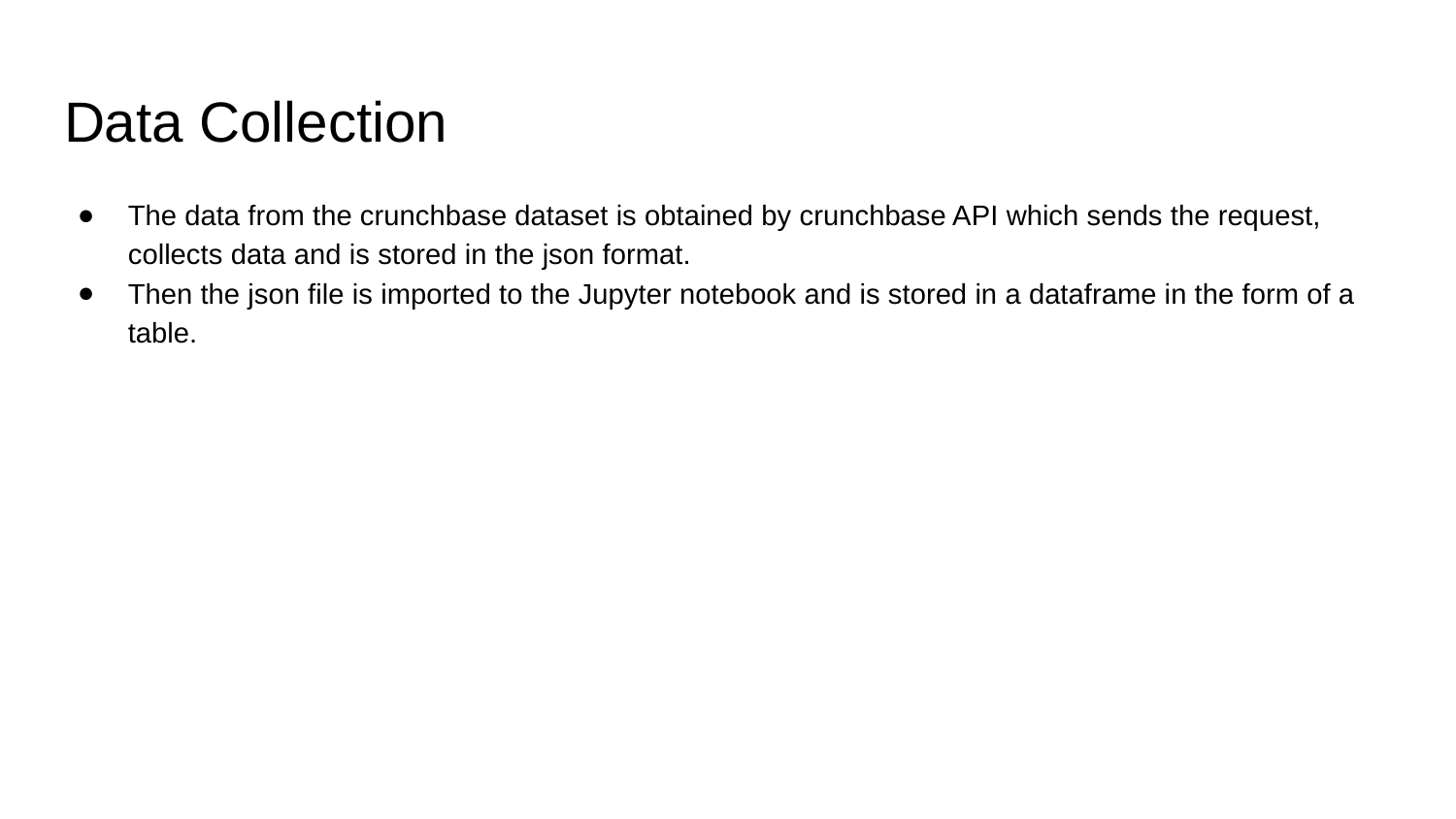

# Data Collection
The data from the crunchbase dataset is obtained by crunchbase API which sends the request, collects data and is stored in the json format.
Then the json file is imported to the Jupyter notebook and is stored in a dataframe in the form of a table.